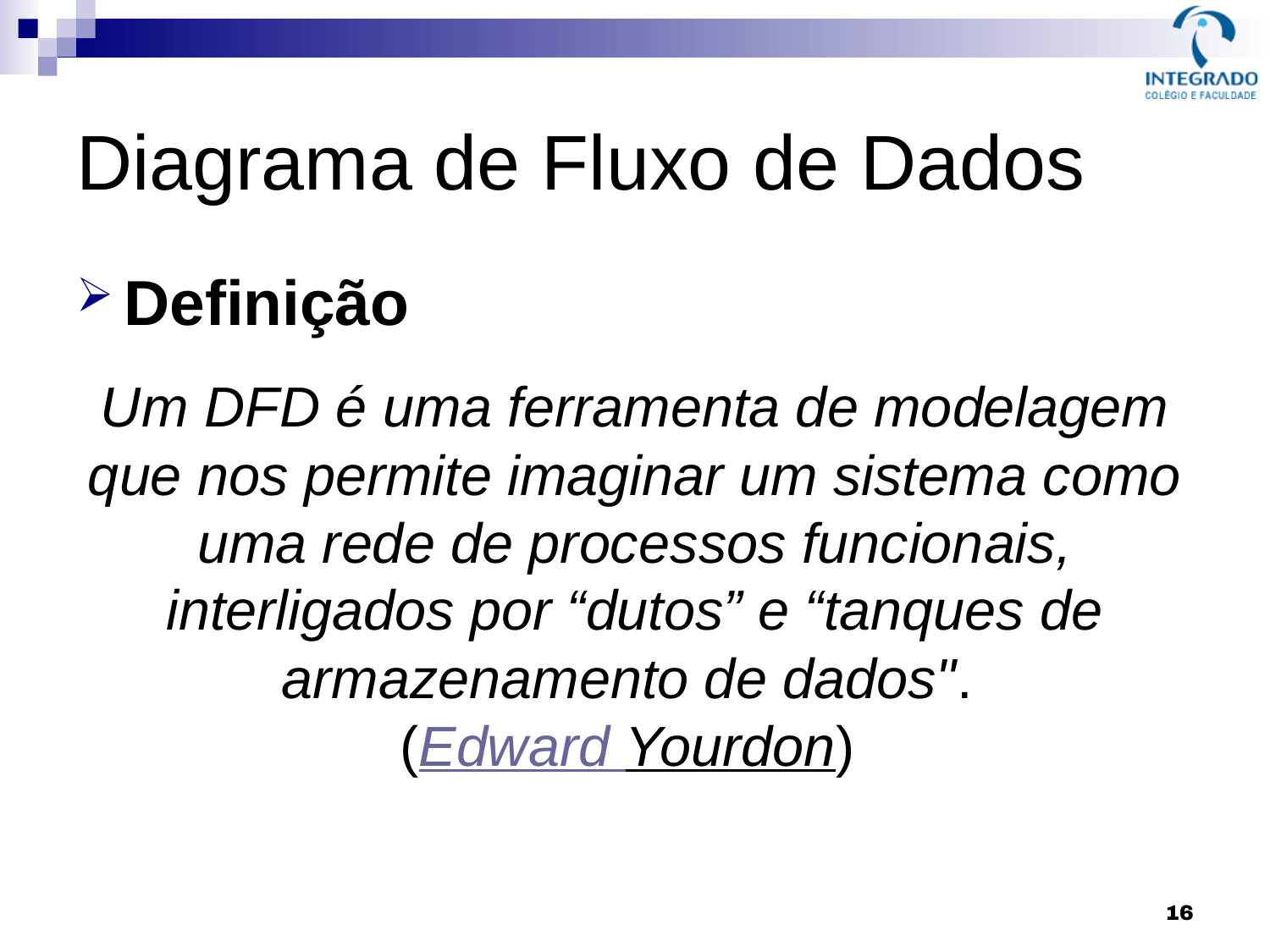

# Diagrama de Fluxo de Dados
Definição
Um DFD é uma ferramenta de modelagem que nos permite imaginar um sistema como uma rede de processos funcionais, interligados por “dutos” e “tanques de armazenamento de dados".
(Edward Yourdon)
16